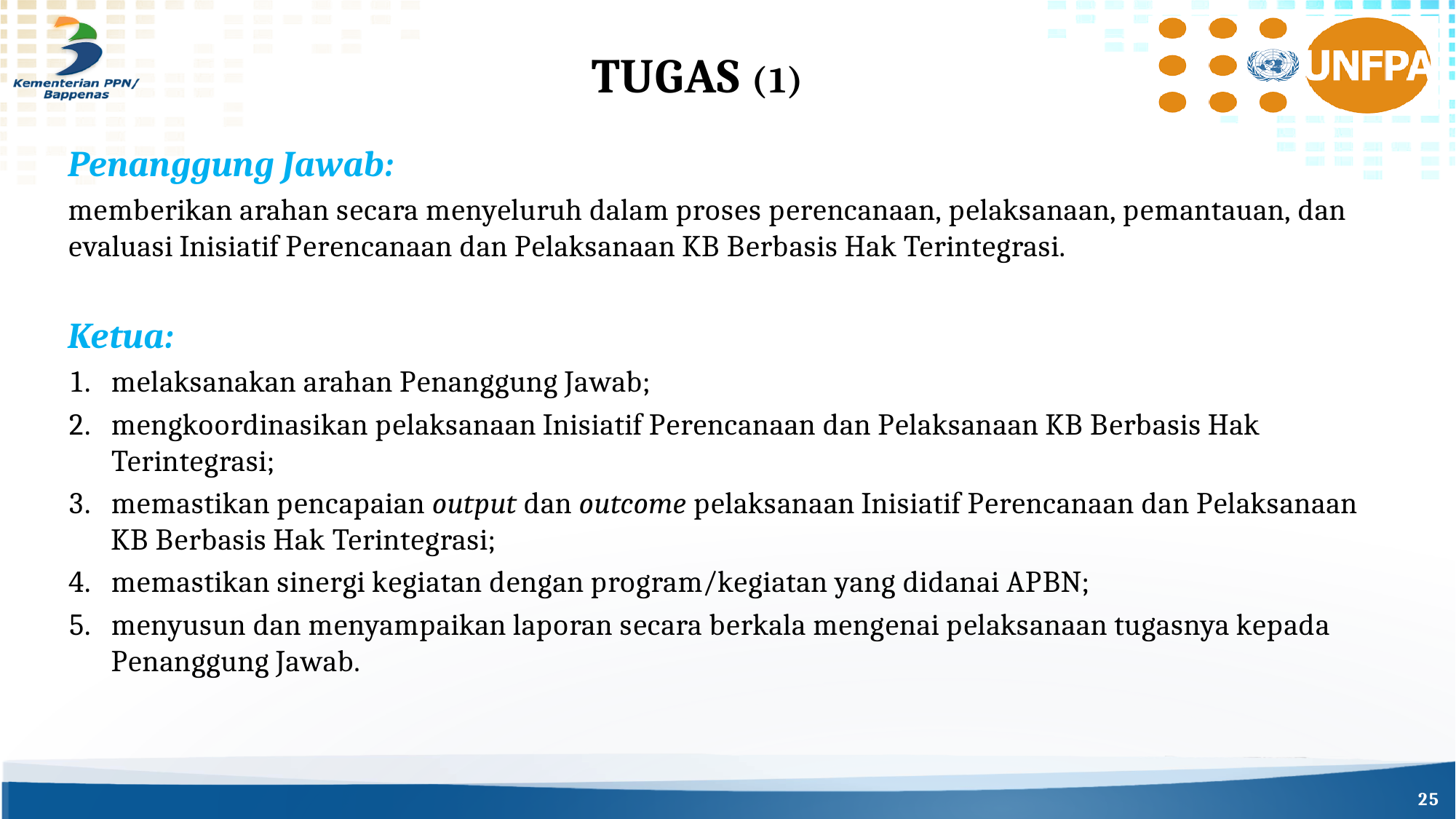

# TUGAS (1)
Penanggung Jawab:
memberikan arahan secara menyeluruh dalam proses perencanaan, pelaksanaan, pemantauan, dan evaluasi Inisiatif Perencanaan dan Pelaksanaan KB Berbasis Hak Terintegrasi.

Ketua:
melaksanakan arahan Penanggung Jawab;
mengkoordinasikan pelaksanaan Inisiatif Perencanaan dan Pelaksanaan KB Berbasis Hak Terintegrasi;
memastikan pencapaian output dan outcome pelaksanaan Inisiatif Perencanaan dan Pelaksanaan KB Berbasis Hak Terintegrasi;
memastikan sinergi kegiatan dengan program/kegiatan yang didanai APBN;
menyusun dan menyampaikan laporan secara berkala mengenai pelaksanaan tugasnya kepada Penanggung Jawab.